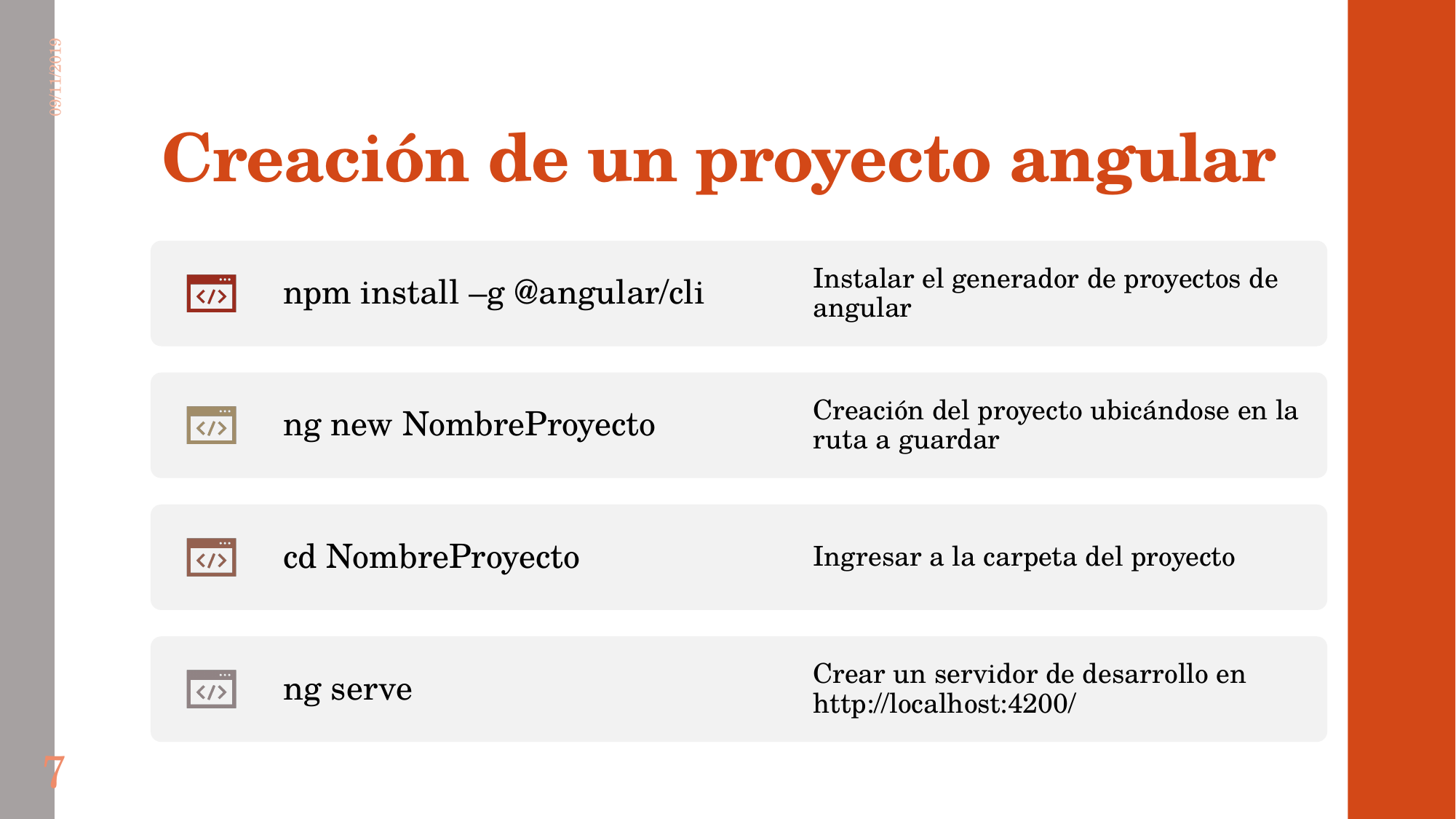

# Creación de un proyecto angular
09/11/2019
npm install –g @angular/cli
Instalar el generador de proyectos de angular
ng new NombreProyecto
Creación del proyecto ubicándose en la ruta a guardar
cd NombreProyecto
Ingresar a la carpeta del proyecto
ng serve
Crear un servidor de desarrollo en http://localhost:4200/
7